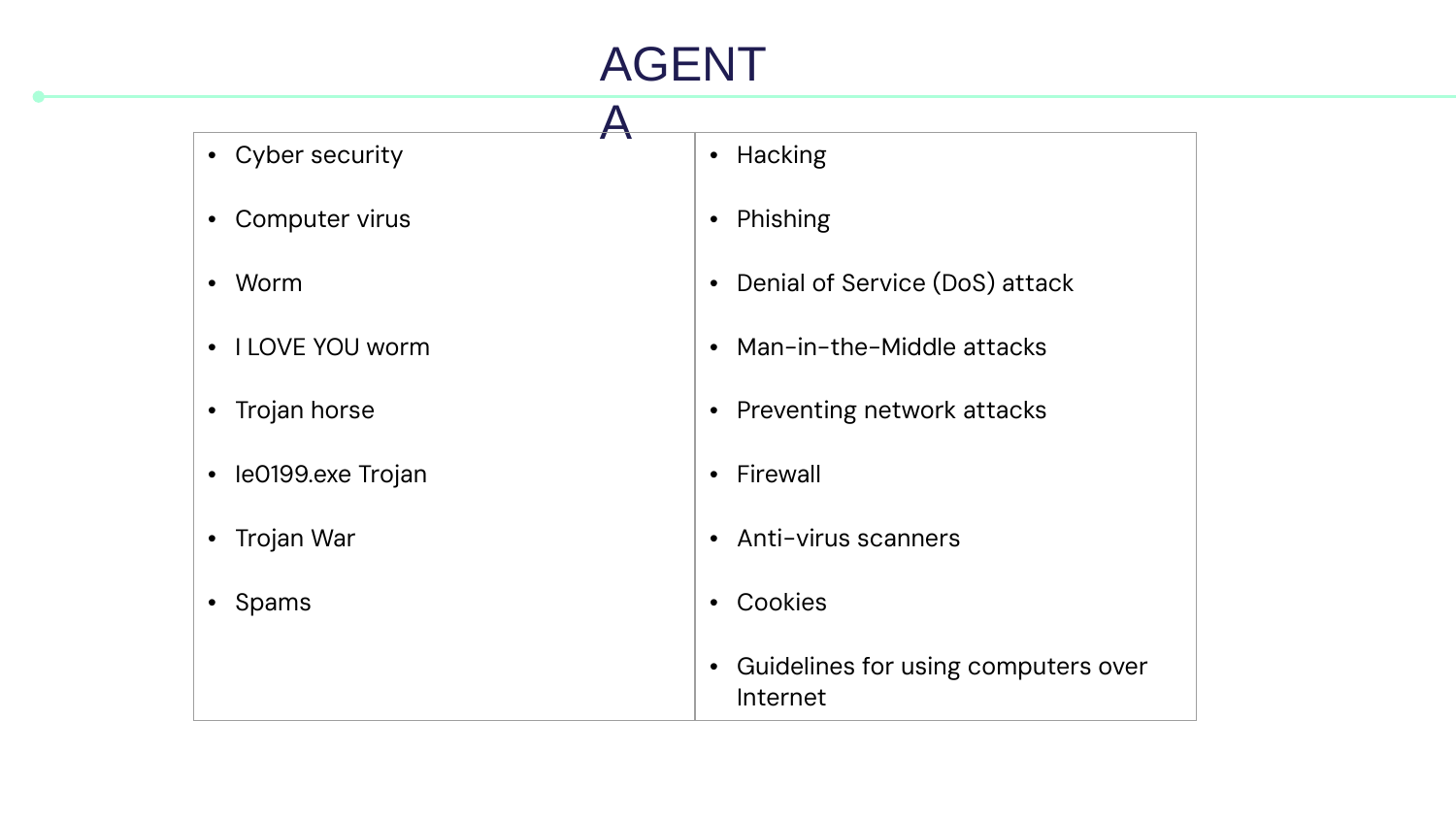

# AGENTA
| Cyber security Computer virus Worm I LOVE YOU worm Trojan horse Ie0199.exe Trojan Trojan War Spams | Hacking Phishing Denial of Service (DoS) attack Man-in-the-Middle attacks Preventing network attacks Firewall Anti-virus scanners Cookies Guidelines for using computers over Internet |
| --- | --- |